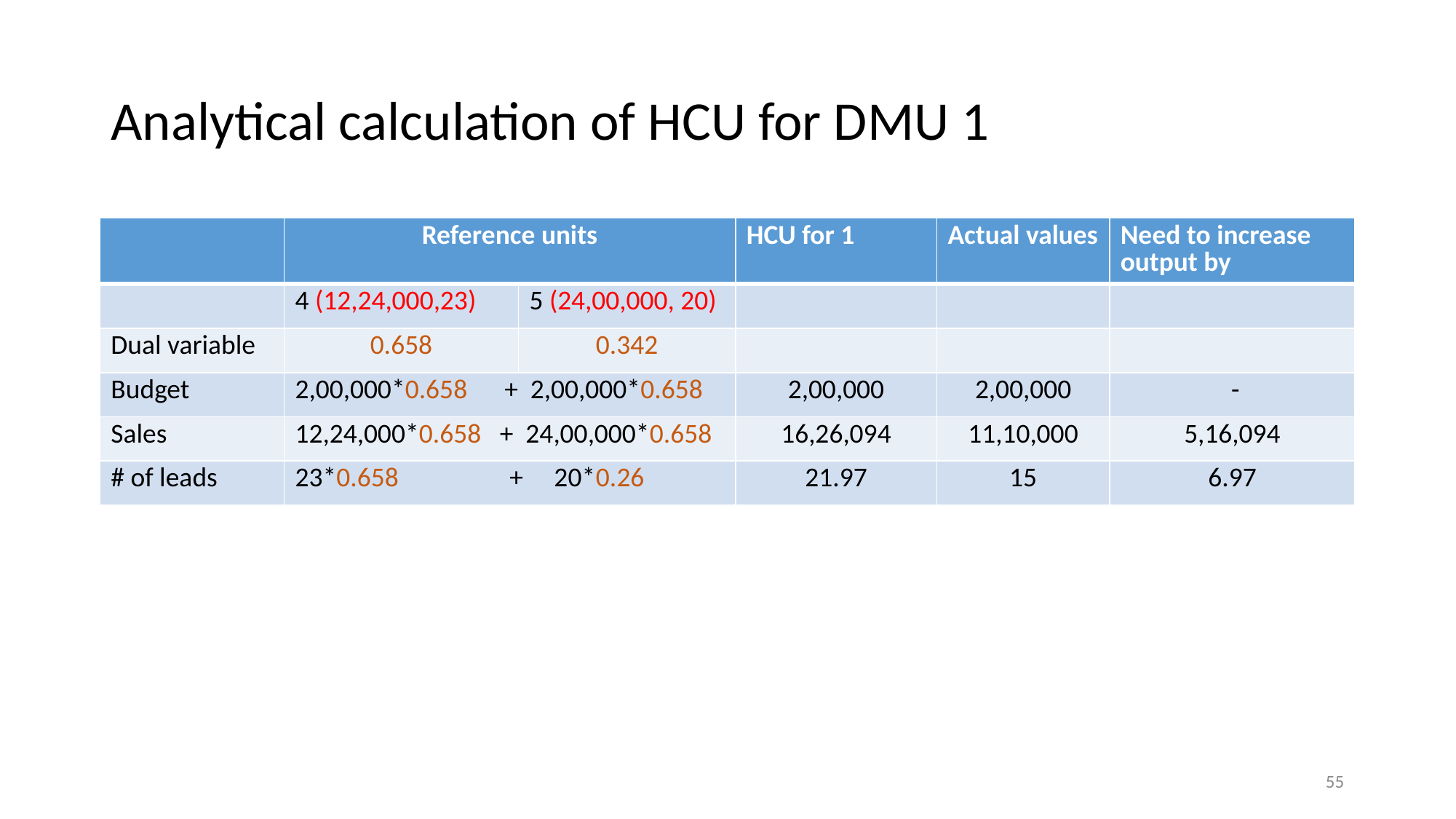

# Analytical calculation of HCU for DMU 1
|  | Reference units |  | HCU for 1 | Actual values | Need to increase output by |
| --- | --- | --- | --- | --- | --- |
|  | 4 (12,24,000,23) | 5 (24,00,000, 20) |  |  |  |
| Dual variable | 0.658 | 0.342 |  |  |  |
| Budget | 2,00,000\*0.658 + 2,00,000\*0.658 |  | 2,00,000 | 2,00,000 | - |
| Sales | 12,24,000\*0.658 + 24,00,000\*0.658 |  | 16,26,094 | 11,10,000 | 5,16,094 |
| # of leads | 23\*0.658 + 20\*0.26 |  | 21.97 | 15 | 6.97 |
55